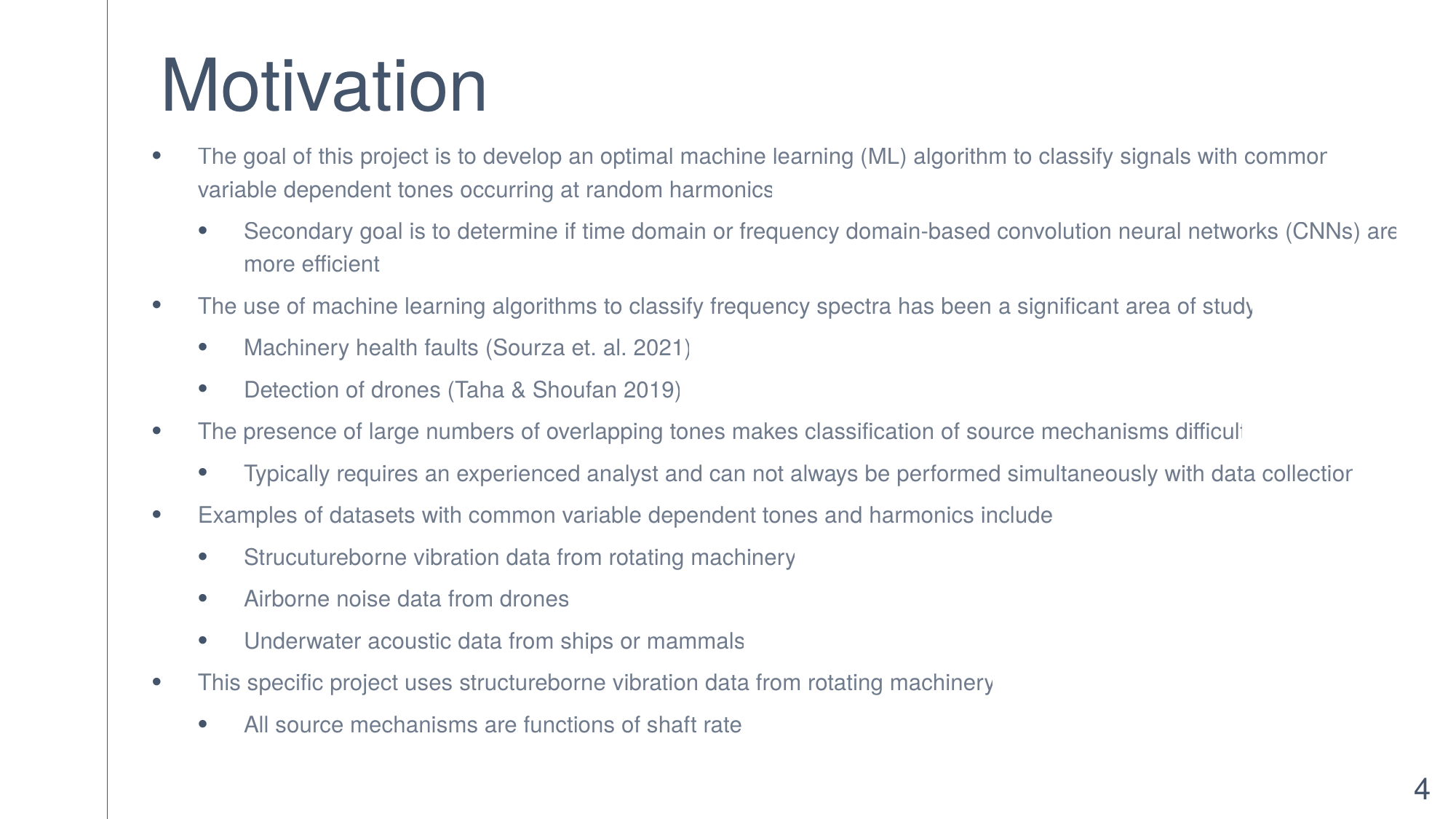

# Motivation
The goal of this project is to develop an optimal machine learning (ML) algorithm to classify signals with common variable dependent tones occurring at random harmonics
Secondary goal is to determine if time domain or frequency domain-based convolution neural networks (CNNs) are more efficient
The use of machine learning algorithms to classify frequency spectra has been a significant area of study
Machinery health faults (Sourza et. al. 2021)
Detection of drones (Taha & Shoufan 2019)
The presence of large numbers of overlapping tones makes classification of source mechanisms difficult
Typically requires an experienced analyst and can not always be performed simultaneously with data collection
Examples of datasets with common variable dependent tones and harmonics include:
Strucutureborne vibration data from rotating machinery
Airborne noise data from drones
Underwater acoustic data from ships or mammals
This specific project uses structureborne vibration data from rotating machinery
All source mechanisms are functions of shaft rate
4